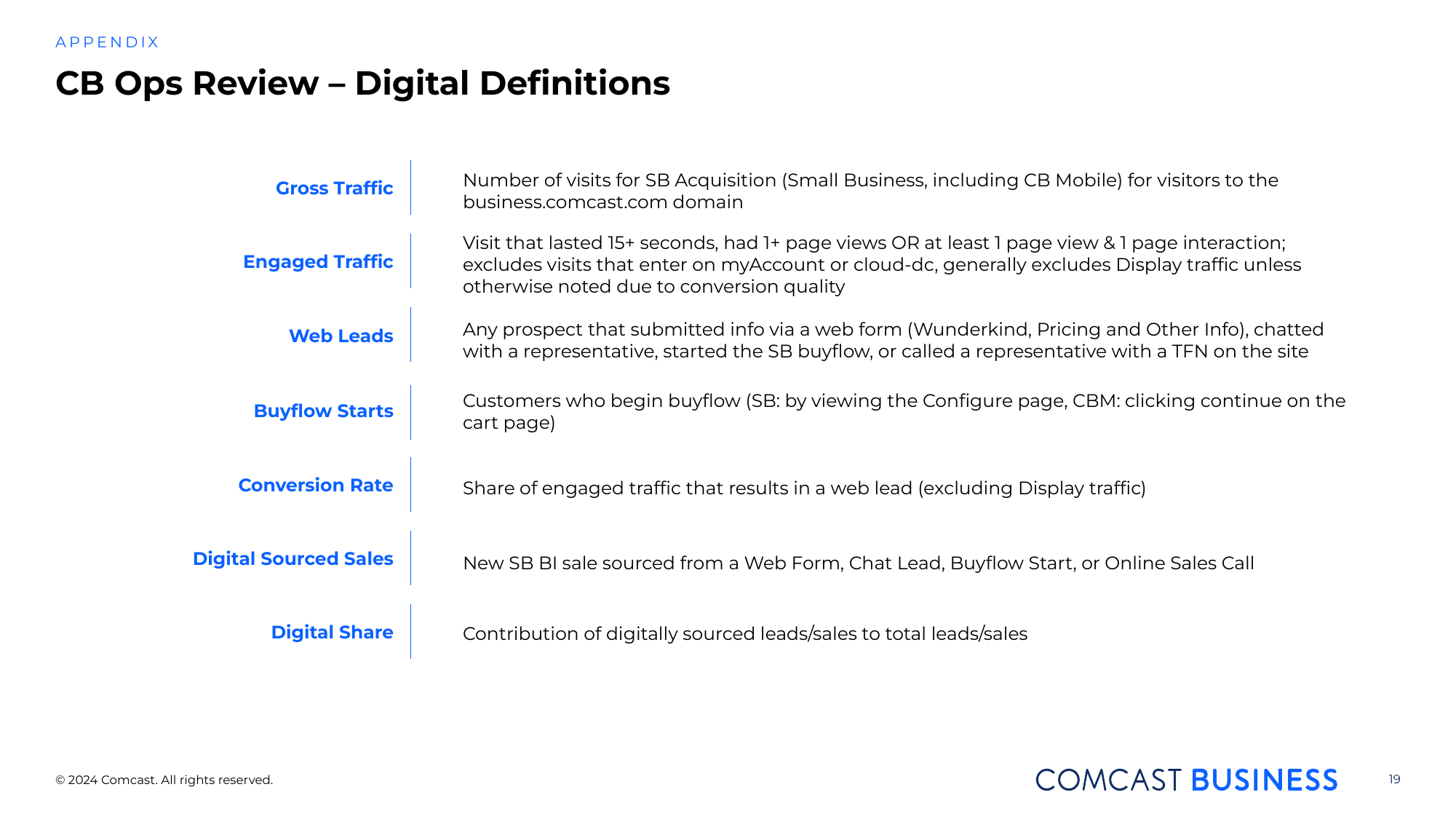

APPENDIX
# CB Ops Review – Digital Definitions
Gross Traffic
Number of visits for SB Acquisition (Small Business, including CB Mobile) for visitors to the business.comcast.com domain
Engaged Traffic
Visit that lasted 15+ seconds, had 1+ page views OR at least 1 page view & 1 page interaction; excludes visits that enter on myAccount or cloud-dc, generally excludes Display traffic unless otherwise noted due to conversion quality
Web Leads
Any prospect that submitted info via a web form (Wunderkind, Pricing and Other Info), chatted with a representative, started the SB buyflow, or called a representative with a TFN on the site
 Buyflow Starts
Customers who begin buyflow (SB: by viewing the Configure page, CBM: clicking continue on the cart page)
Conversion Rate
Share of engaged traffic that results in a web lead (excluding Display traffic)
Digital Sourced Sales
New SB BI sale sourced from a Web Form, Chat Lead, Buyflow Start, or Online Sales Call
Digital Share
Contribution of digitally sourced leads/sales to total leads/sales